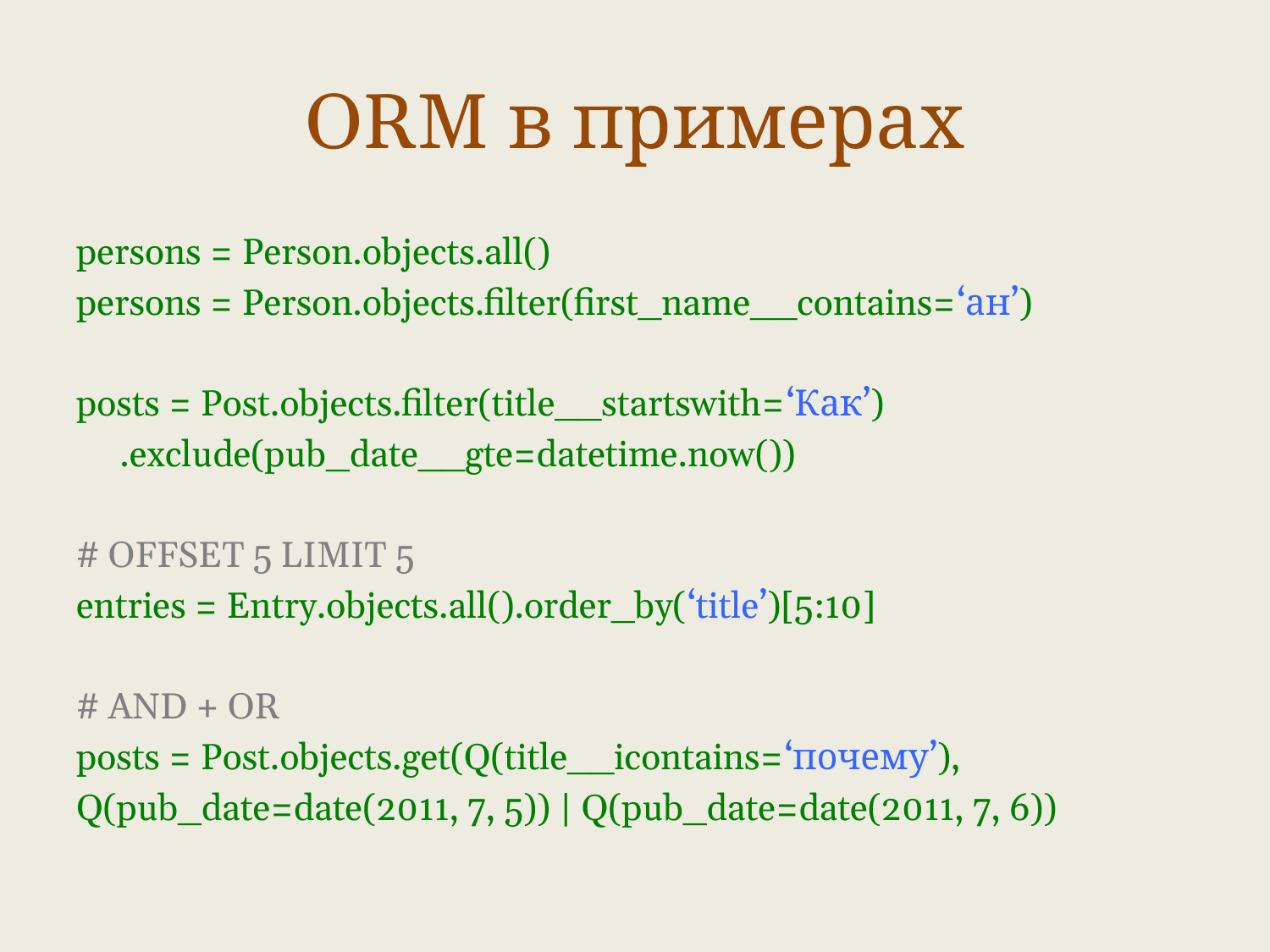

# ORM в примерах
persons = Person.objects.all()
persons = Person.objects.filter(first_name__contains=‘ан’)

posts = Post.objects.filter(title__startswith=‘Как’)
			.exclude(pub_date__gte=datetime.now())

# OFFSET 5 LIMIT 5
entries = Entry.objects.all().order_by(‘title’)[5:10]

# AND + OR
posts = Post.objects.get(Q(title__icontains=‘почему’),
Q(pub_date=date(2011, 7, 5)) | Q(pub_date=date(2011, 7, 6))